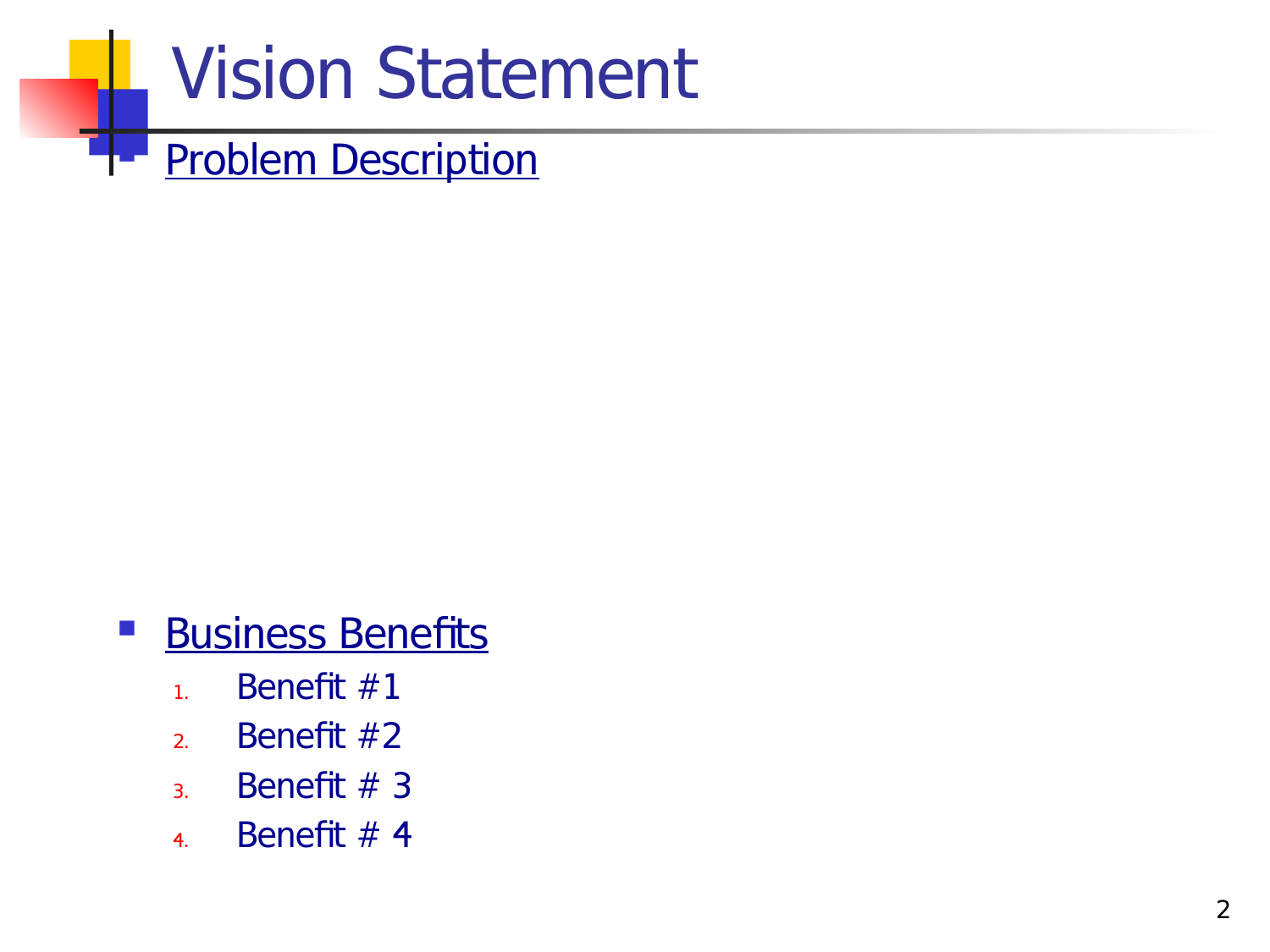

# Vision Statement
Problem Description

Business Benefits
Benefit #1
Benefit #2
Benefit # 3
Benefit # 4
2